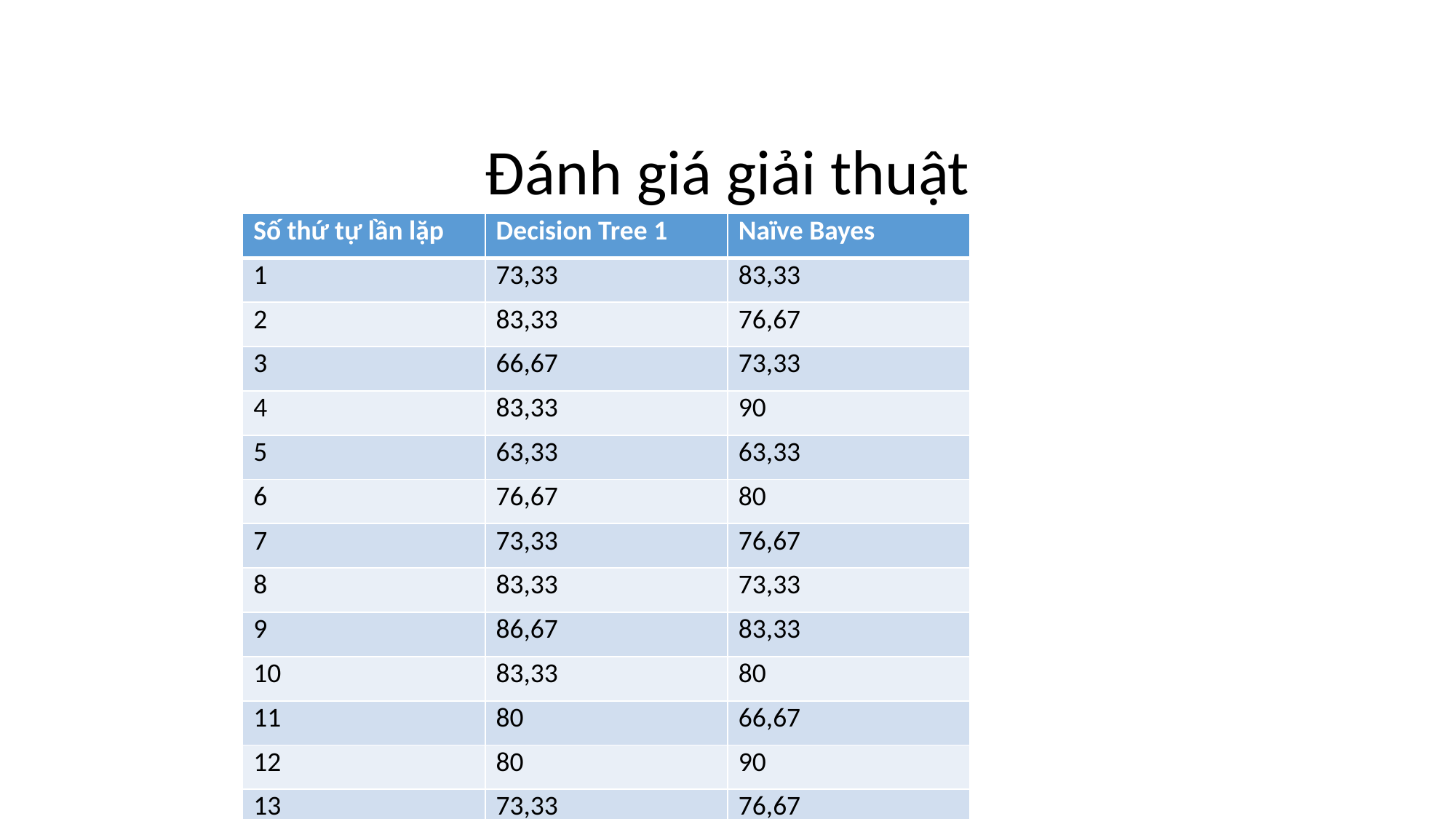

Đánh giá giải thuật
| Số thứ tự lần lặp | Decision Tree 1 | Naïve Bayes |
| --- | --- | --- |
| 1 | 73,33 | 83,33 |
| 2 | 83,33 | 76,67 |
| 3 | 66,67 | 73,33 |
| 4 | 83,33 | 90 |
| 5 | 63,33 | 63,33 |
| 6 | 76,67 | 80 |
| 7 | 73,33 | 76,67 |
| 8 | 83,33 | 73,33 |
| 9 | 86,67 | 83,33 |
| 10 | 83,33 | 80 |
| 11 | 80 | 66,67 |
| 12 | 80 | 90 |
| 13 | 73,33 | 76,67 |
| 14 | 80 | 70 |
| 15 | 70 | 70 |
| Độ chính xác trung bình | 77,11 | 76,89 |